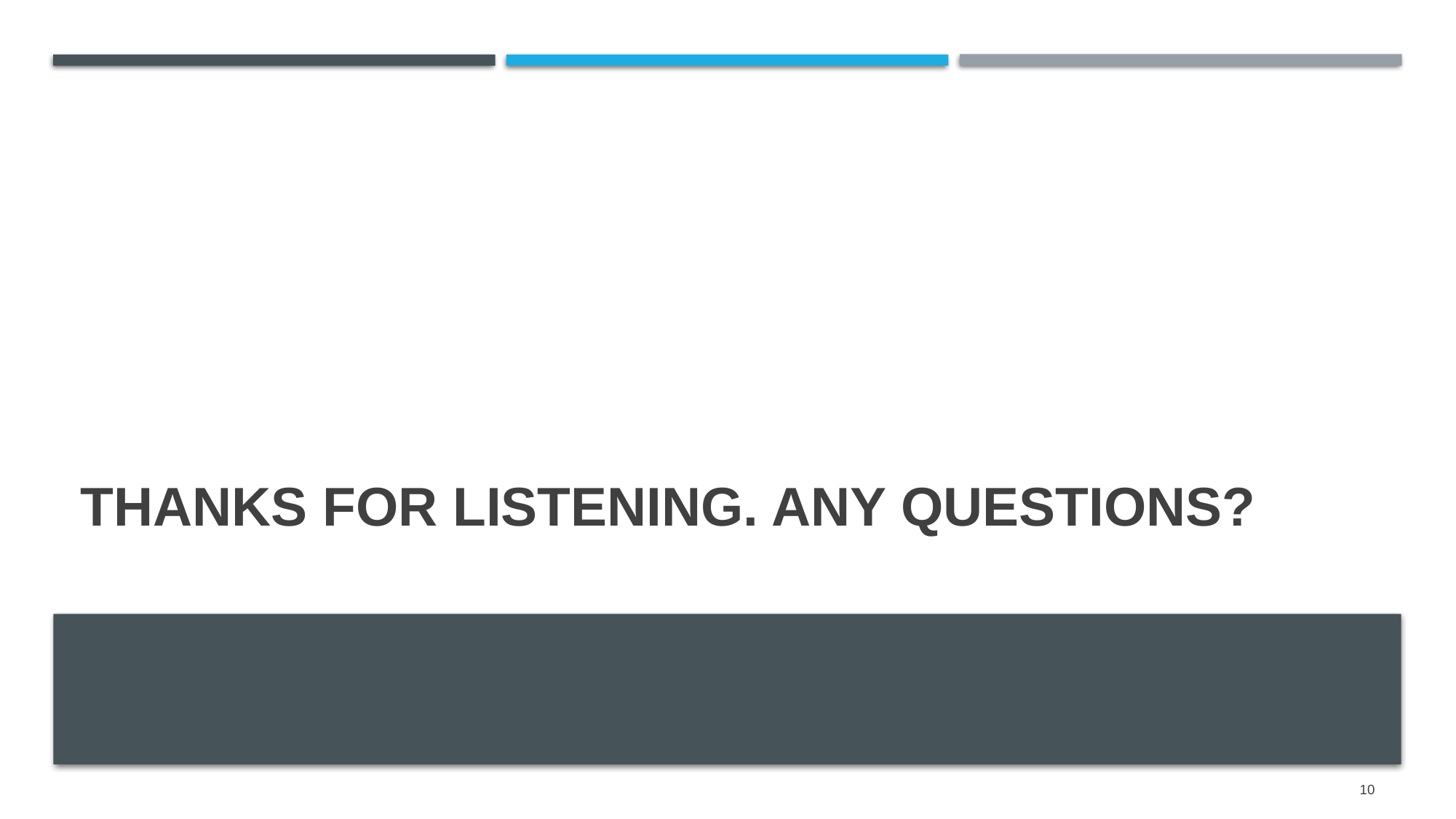

# Thanks for listening. Any questions?

10